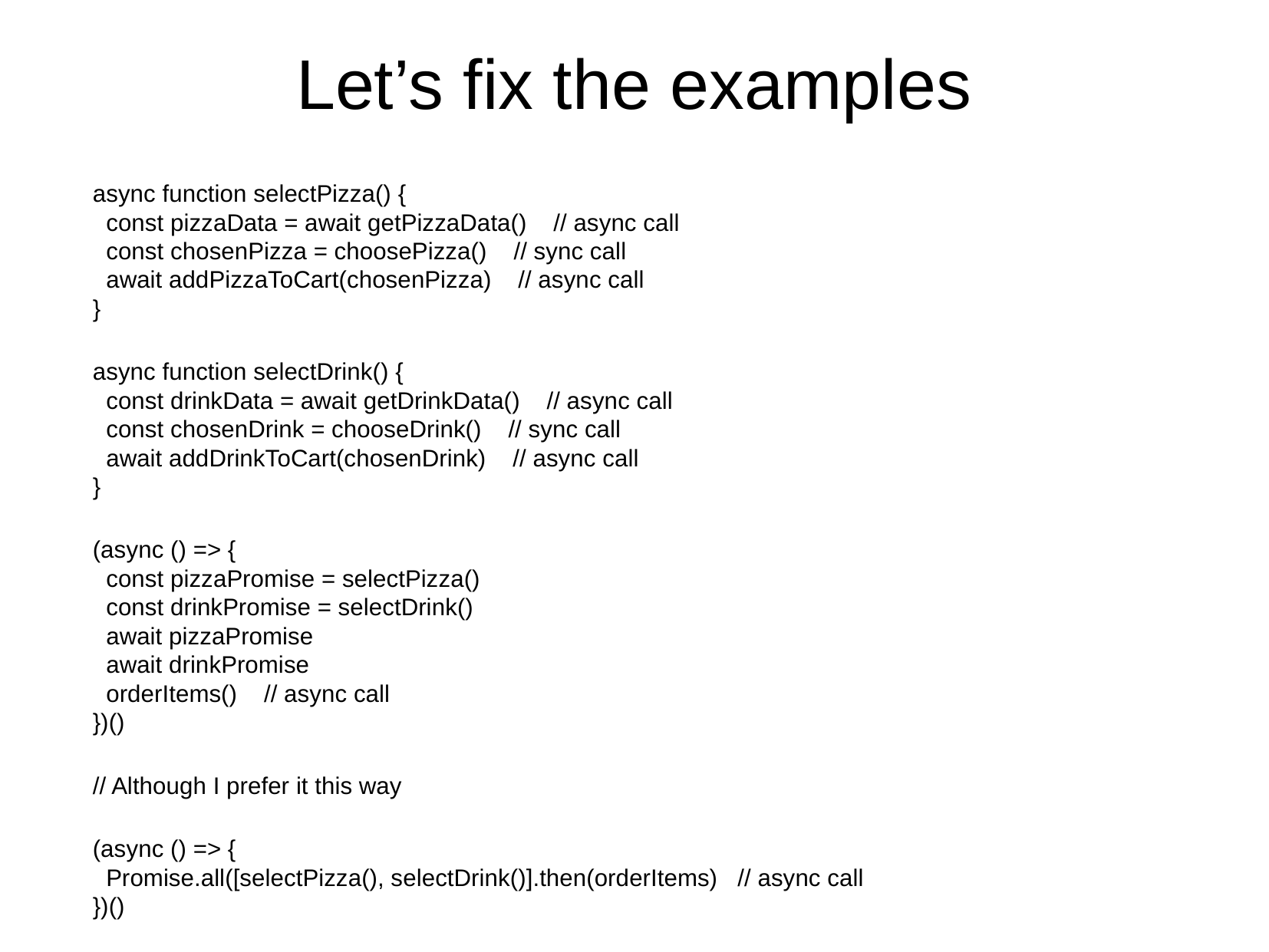

Let’s fix the examples
async function selectPizza() {
  const pizzaData = await getPizzaData()    // async call
  const chosenPizza = choosePizza()    // sync call
  await addPizzaToCart(chosenPizza)    // async call
}

async function selectDrink() {
  const drinkData = await getDrinkData()    // async call
  const chosenDrink = chooseDrink()    // sync call
  await addDrinkToCart(chosenDrink)    // async call
}

(async () => {
  const pizzaPromise = selectPizza()
  const drinkPromise = selectDrink()
  await pizzaPromise
  await drinkPromise
  orderItems()    // async call
})()

// Although I prefer it this way

(async () => {
  Promise.all([selectPizza(), selectDrink()].then(orderItems)   // async call
})()